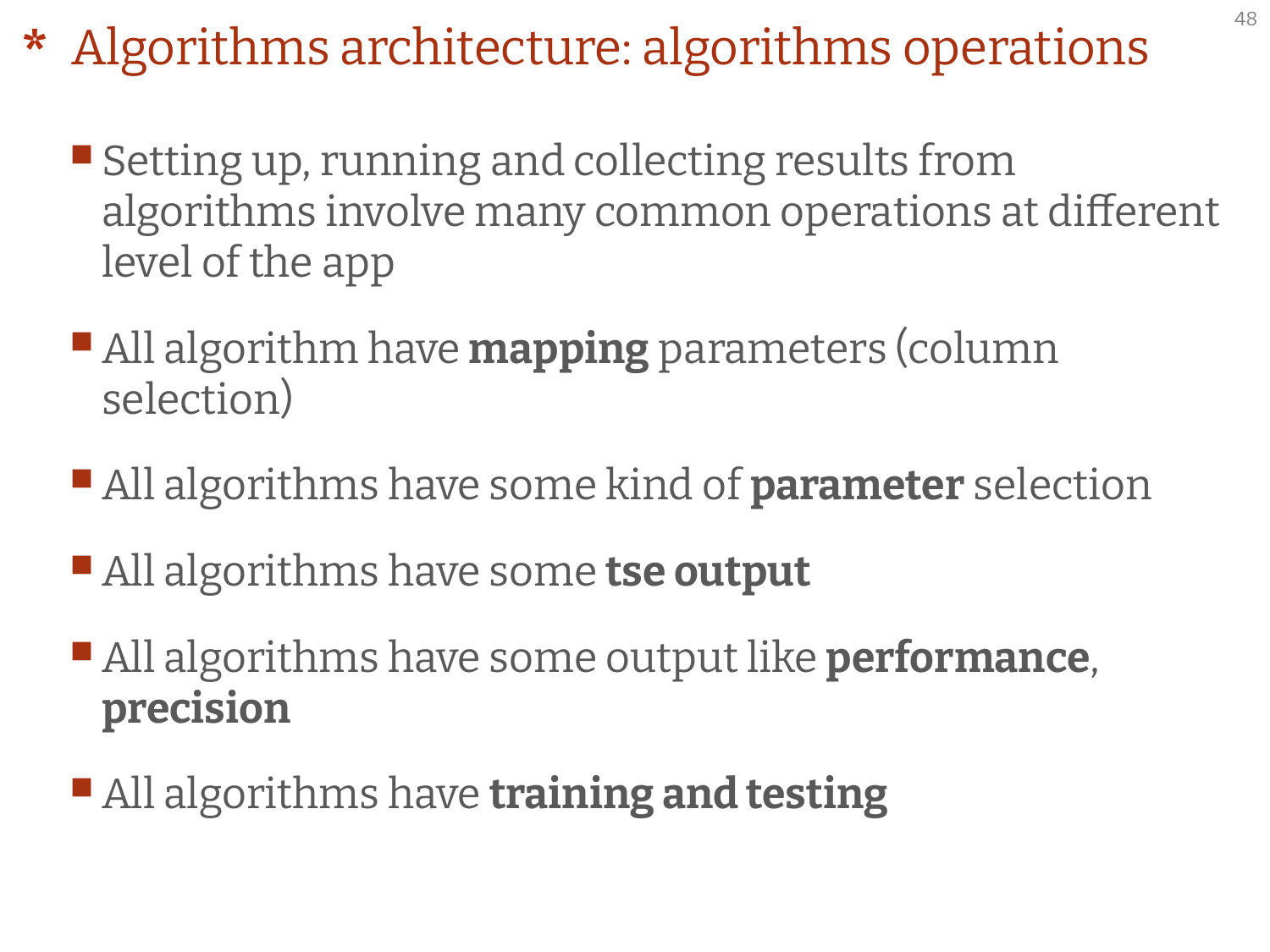

# Algorithms architecture: algorithms operations
Setting up, running and collecting results from algorithms involve many common operations at different level of the app
All algorithm have mapping parameters (column selection)
All algorithms have some kind of parameter selection
All algorithms have some tse output
All algorithms have some output like performance, precision
All algorithms have training and testing